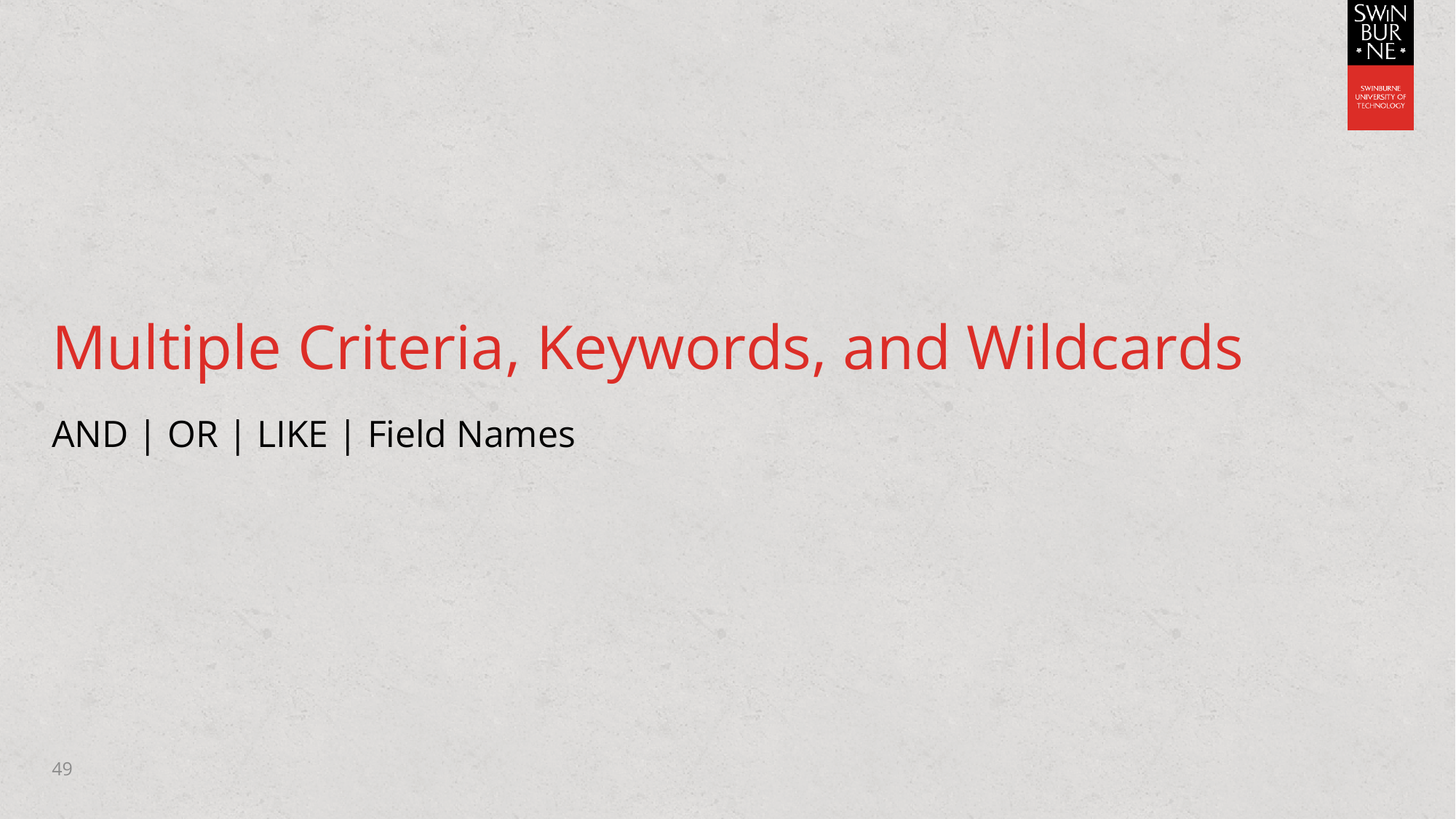

# Multiple Criteria, Keywords, and Wildcards
AND | OR | LIKE | Field Names
49